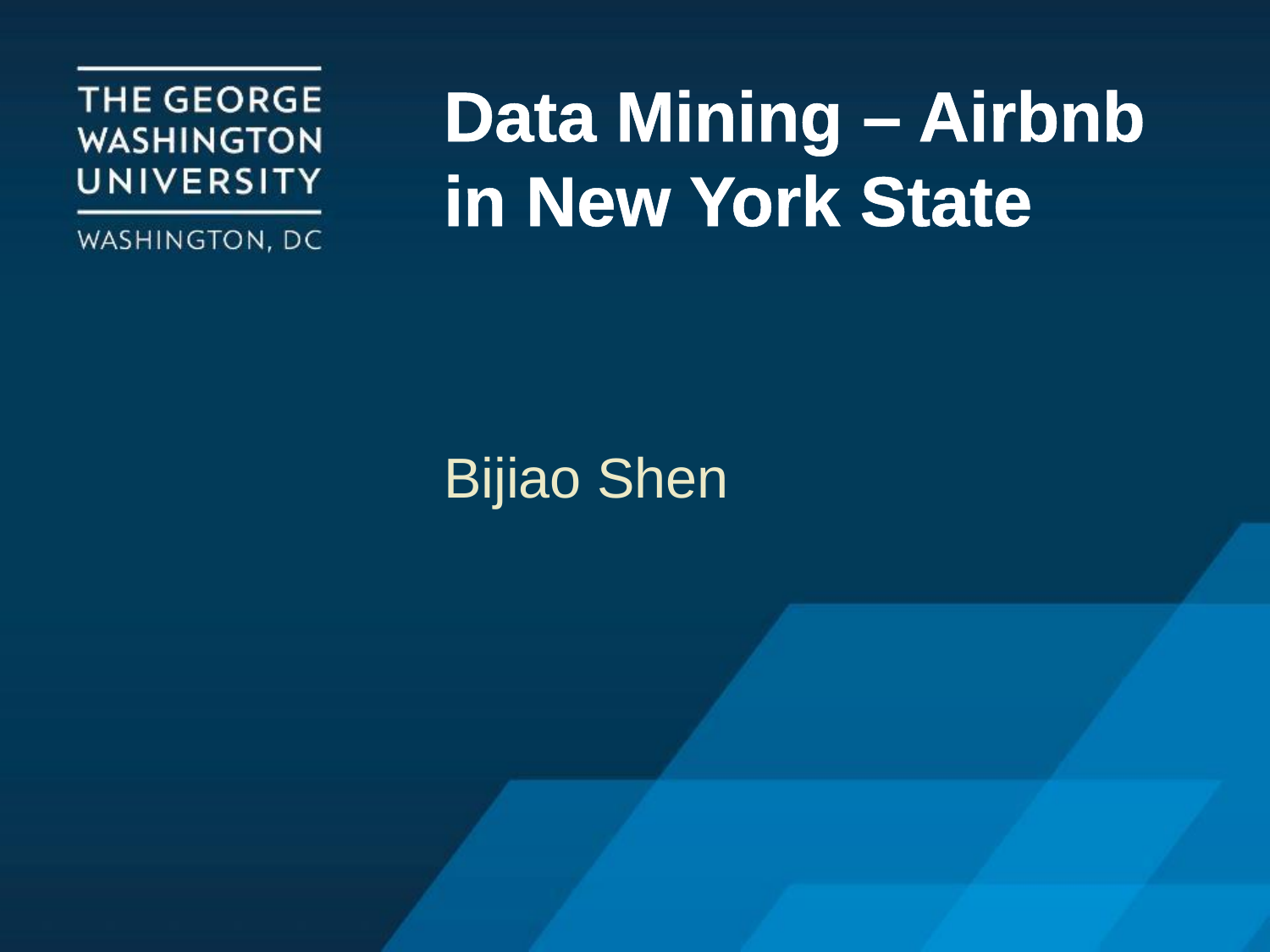

# Data Mining – Airbnb in New York State
Bijiao Shen